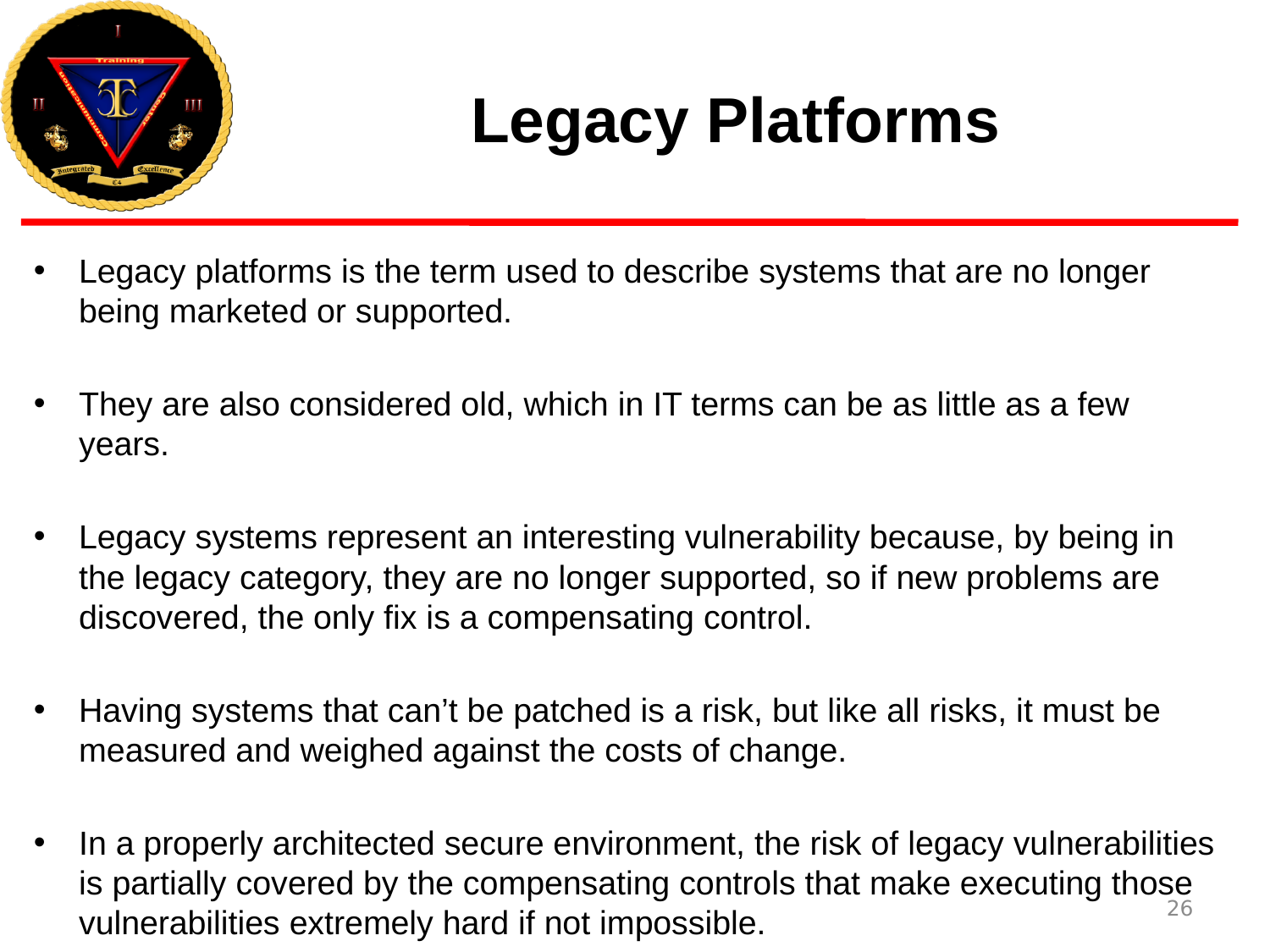

# Legacy Platforms
Legacy platforms is the term used to describe systems that are no longer being marketed or supported.

They are also considered old, which in IT terms can be as little as a few years.

Legacy systems represent an interesting vulnerability because, by being in the legacy category, they are no longer supported, so if new problems are discovered, the only fix is a compensating control.

Having systems that can’t be patched is a risk, but like all risks, it must be measured and weighed against the costs of change.

In a properly architected secure environment, the risk of legacy vulnerabilities is partially covered by the compensating controls that make executing those vulnerabilities extremely hard if not impossible.
26